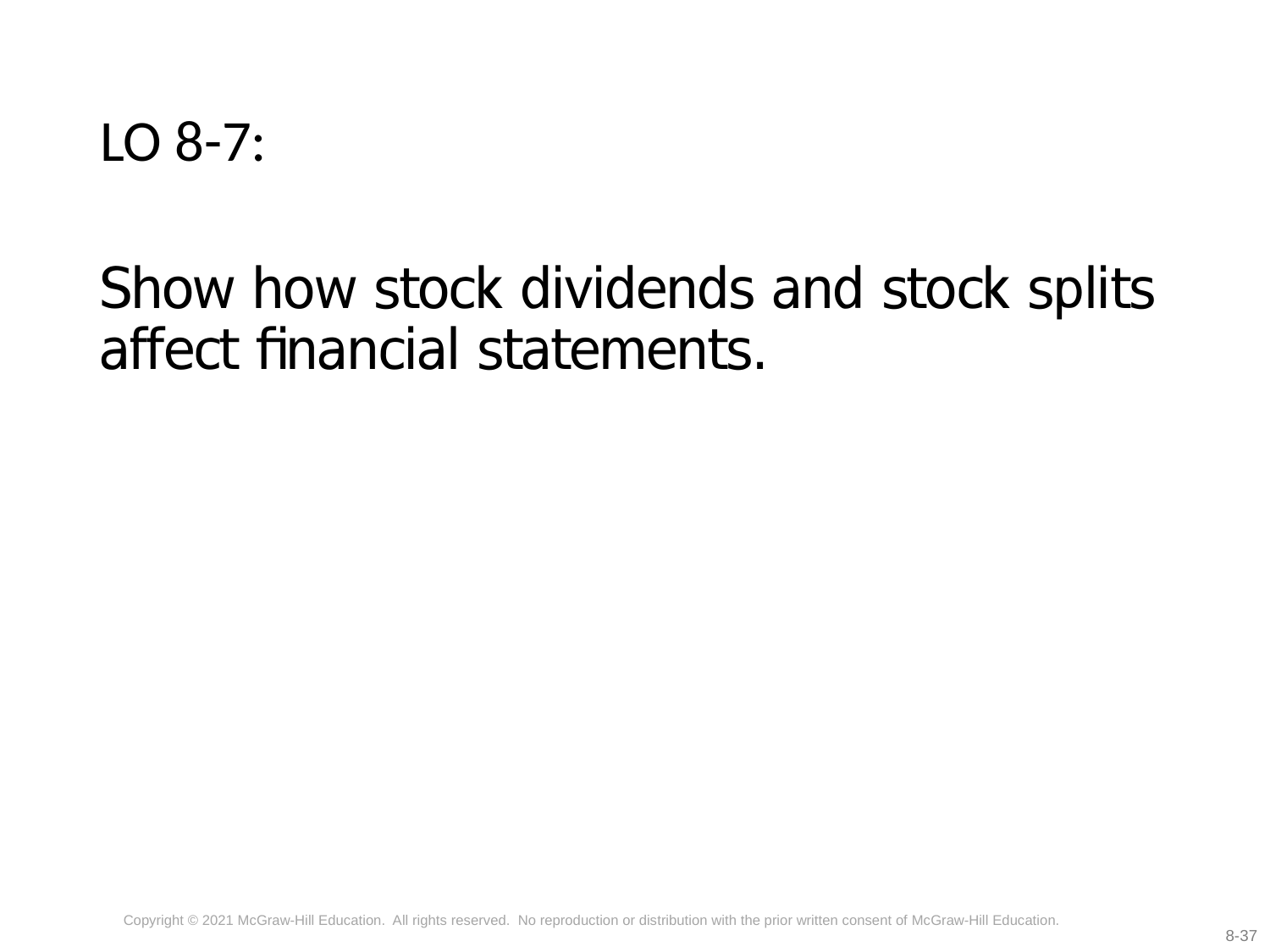

# LO 8-7:

Show how stock dividends and stock splits affect financial statements.